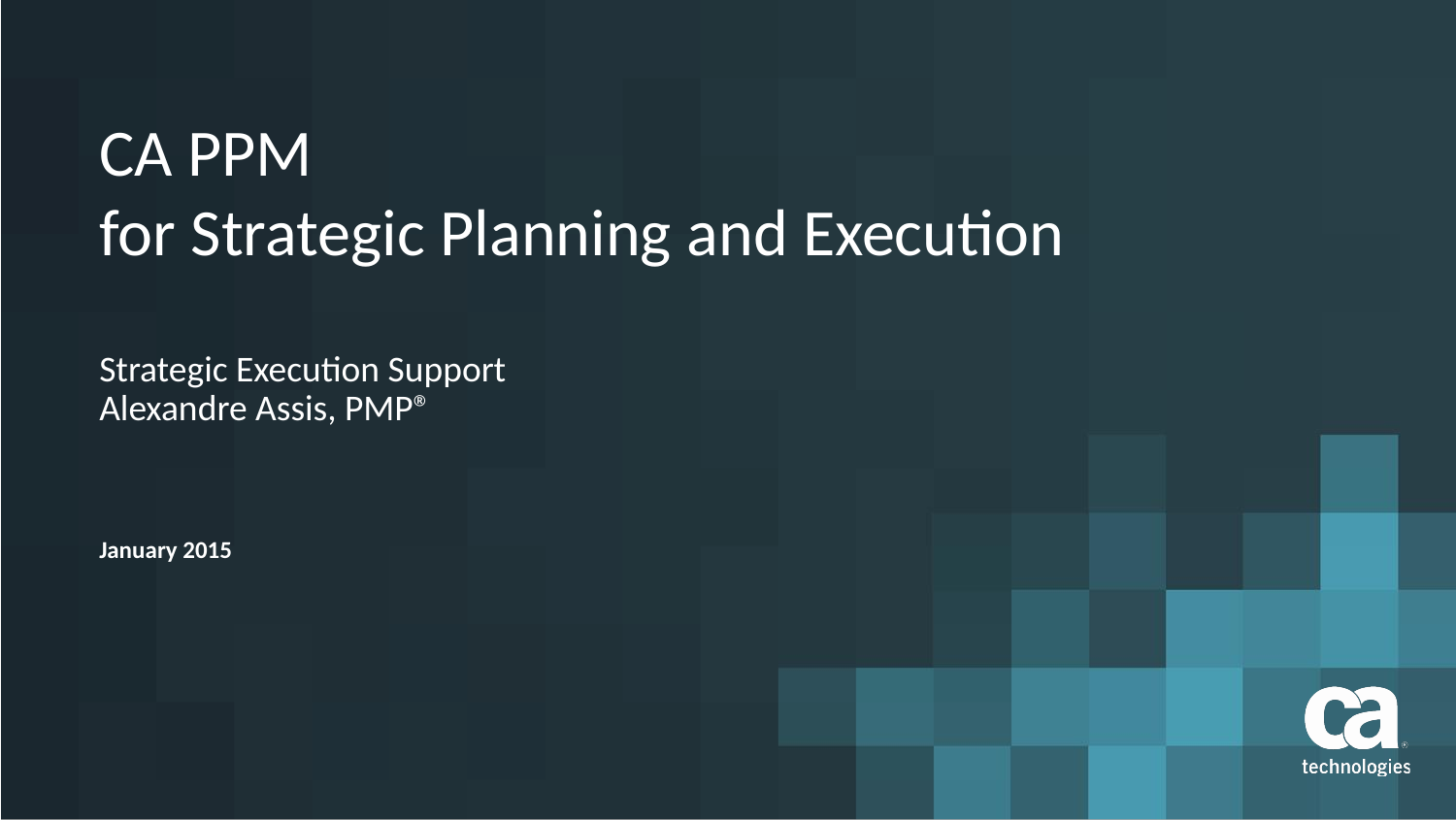

Please print only when necessary to avoid needless waste of paper and toner.
# CA PPM for Strategic Planning and Execution
Strategic Execution Support
Alexandre Assis, PMP®
January 2015